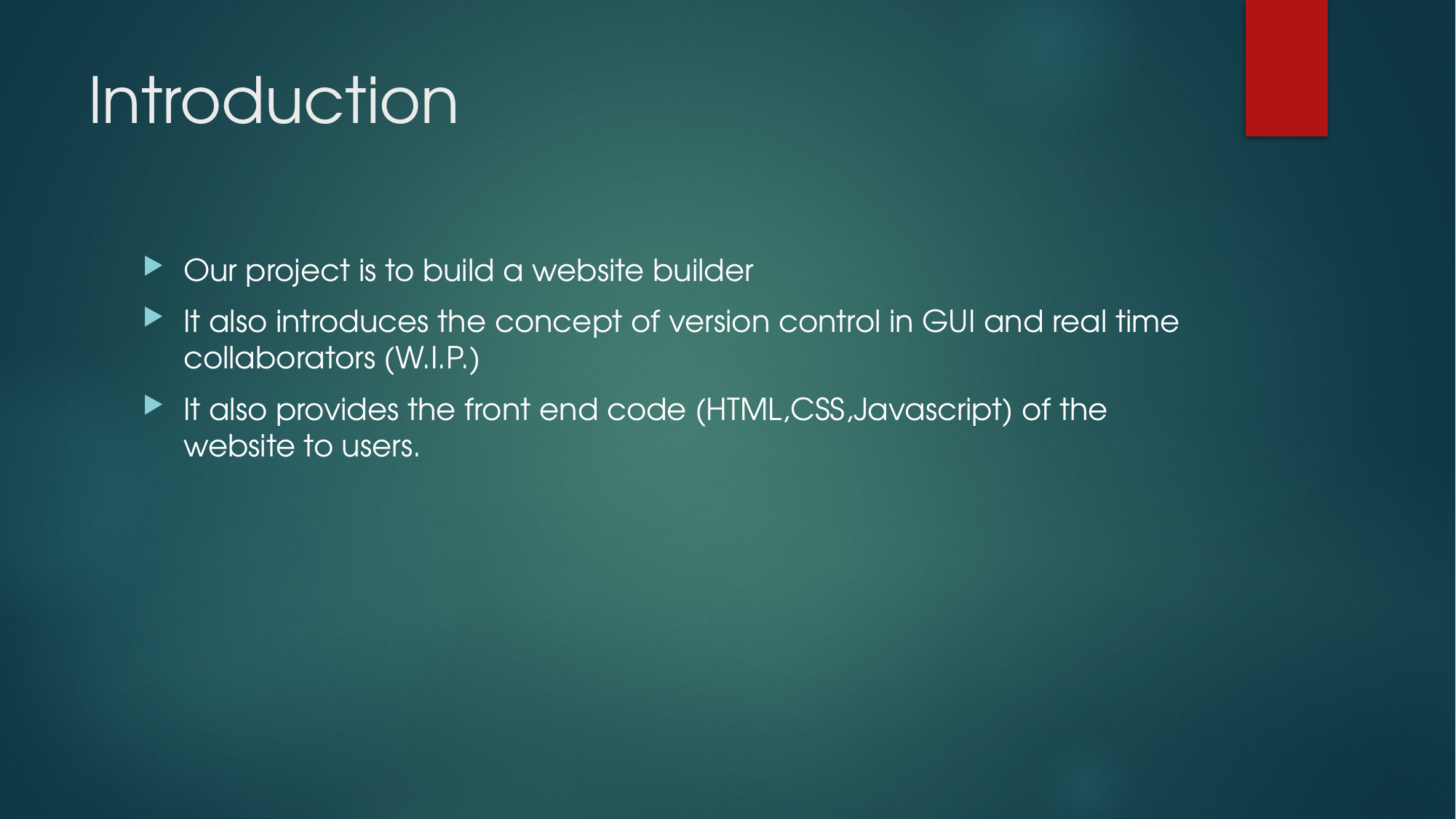

# Introduction
Our project is to build a website builder
It also introduces the concept of version control in GUI and real time collaborators (W.I.P.)
It also provides the front end code (HTML,CSS,Javascript) of the website to users.